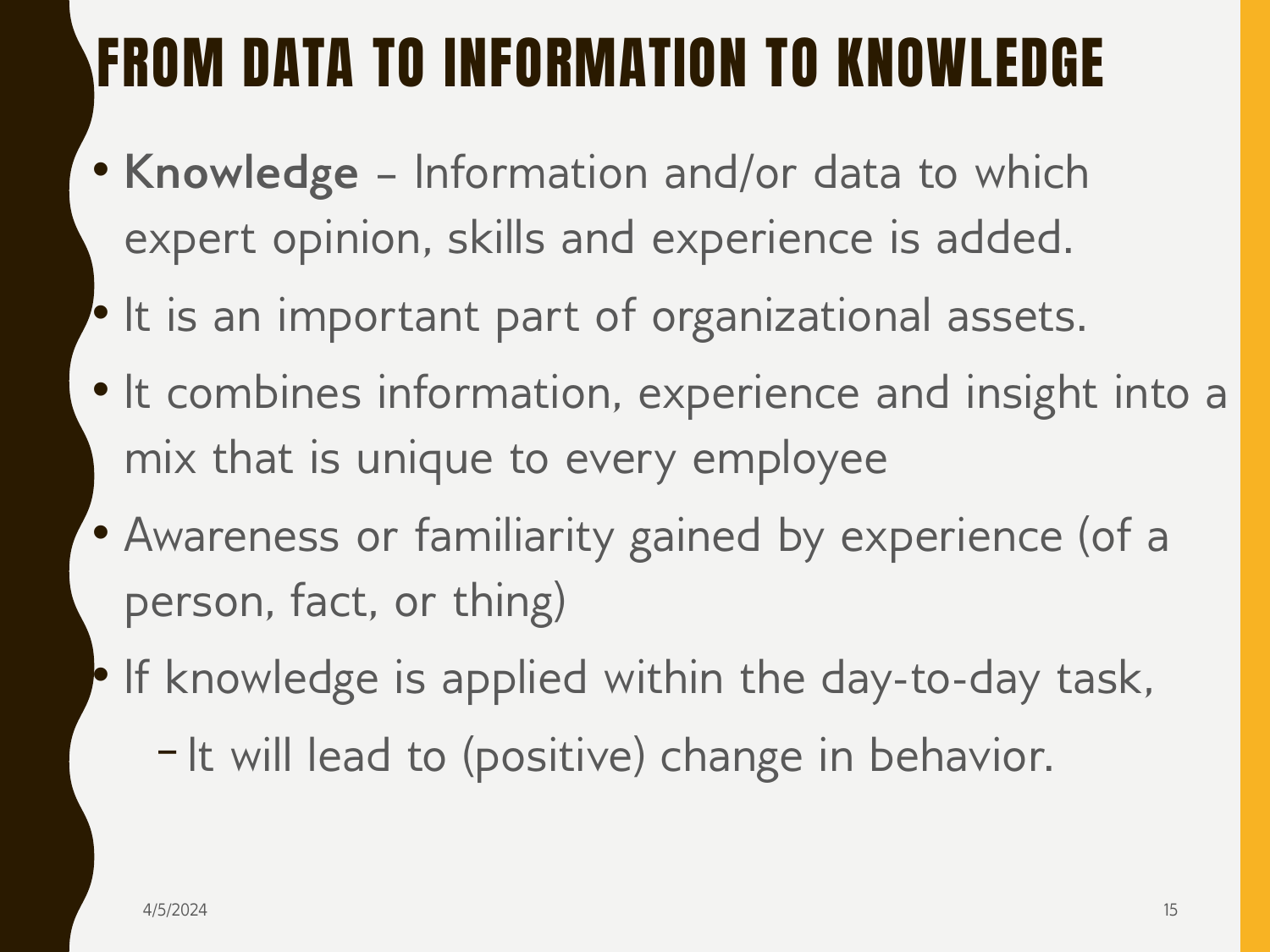

# From Data to Information to Knowledge
Knowledge – Information and/or data to which expert opinion, skills and experience is added.
It is an important part of organizational assets.
It combines information, experience and insight into a mix that is unique to every employee
Awareness or familiarity gained by experience (of a person, fact, or thing)
If knowledge is applied within the day-to-day task,
It will lead to (positive) change in behavior.
4/5/2024
15